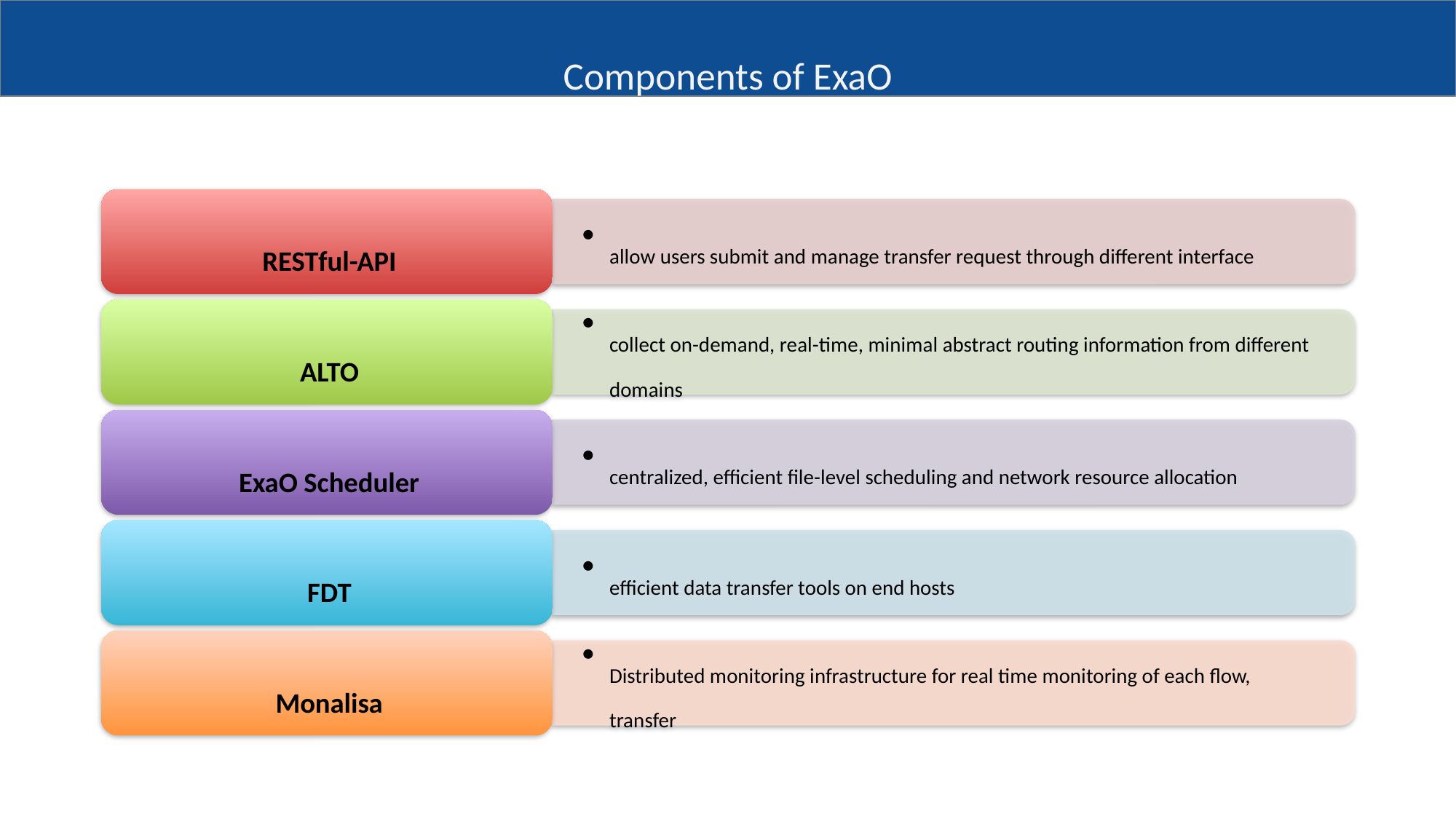

Components of ExaO
allow users submit and manage transfer request through different interface
RESTful-API
collect on-demand, real-time, minimal abstract routing information from different domains
ALTO
centralized, efficient file-level scheduling and network resource allocation
ExaO Scheduler
efficient data transfer tools on end hosts
FDT
Distributed monitoring infrastructure for real time monitoring of each flow, transfer
Monalisa